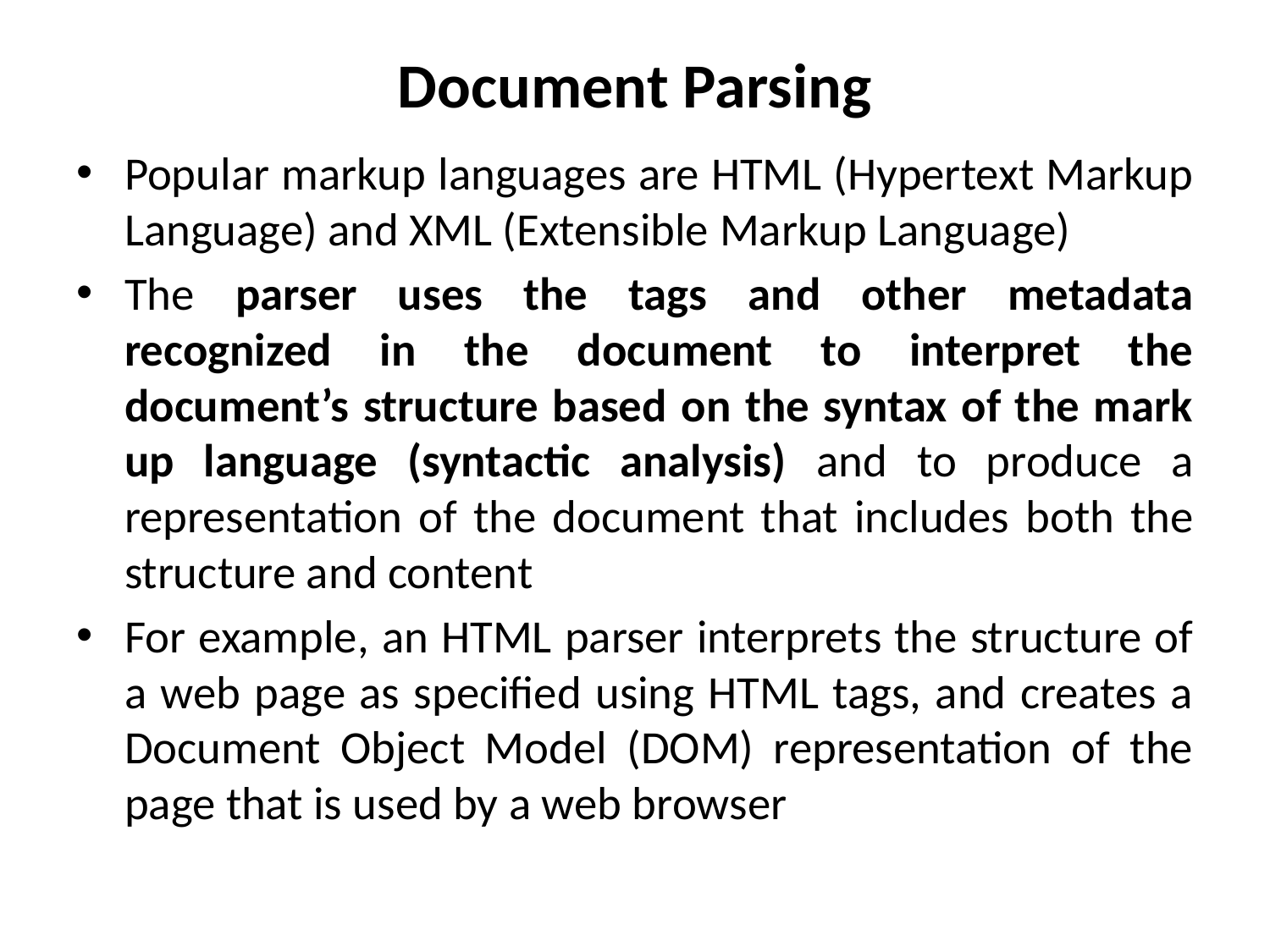

# Document Parsing
Popular markup languages are HTML (Hypertext Markup Language) and XML (Extensible Markup Language)
The parser uses the tags and other metadata recognized in the document to interpret the document’s structure based on the syntax of the mark up language (syntactic analysis) and to produce a representation of the document that includes both the structure and content
For example, an HTML parser interprets the structure of a web page as specified using HTML tags, and creates a Document Object Model (DOM) representation of the page that is used by a web browser